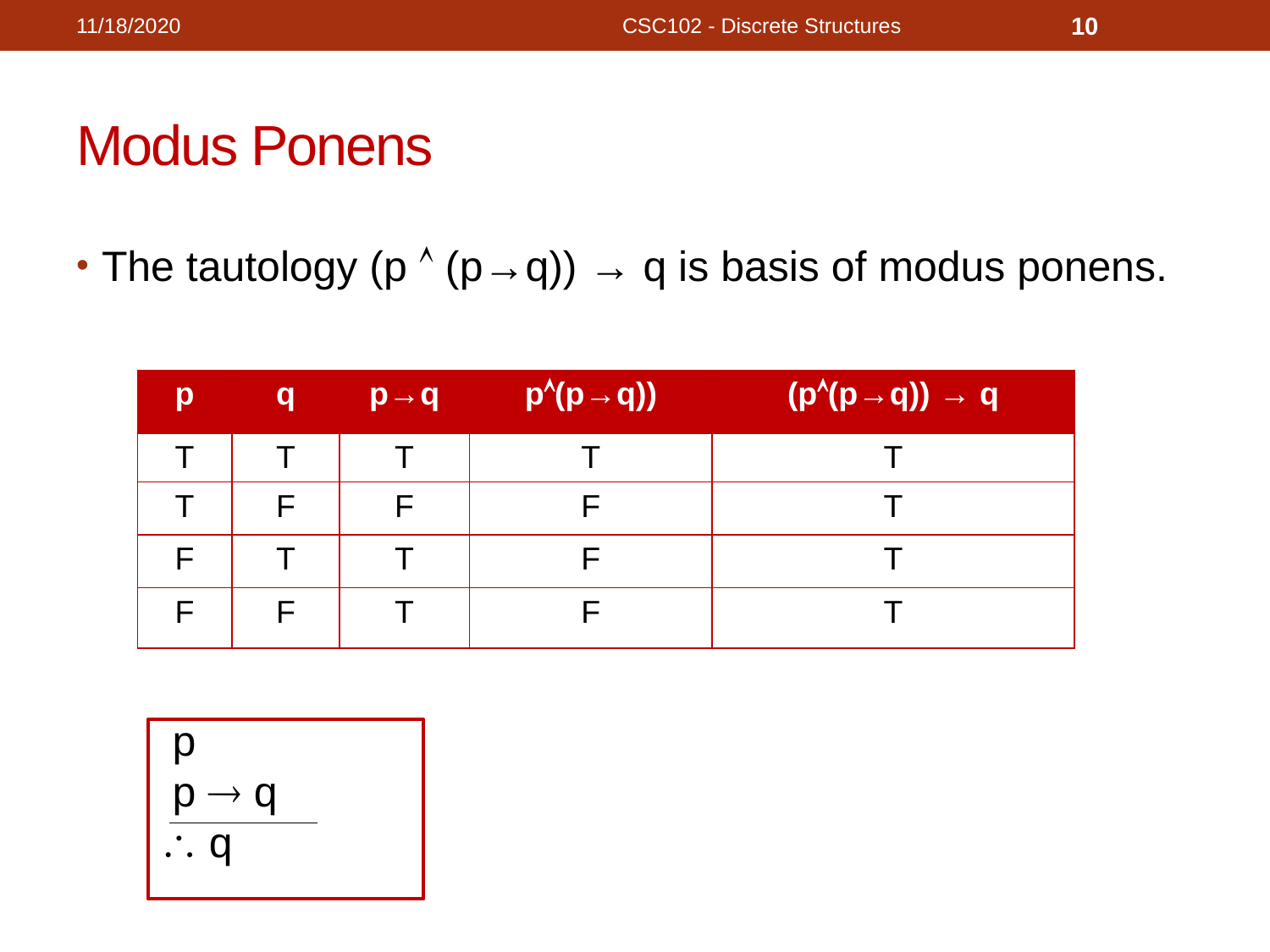

11/18/2020
CSC102 - Discrete Structures
10
# Modus Ponens
The tautology (p ∧ (p→q)) → q is basis of modus ponens.

| p | q | p→q | p∧(p→q)) | (p∧(p→q)) → q |
| --- | --- | --- | --- | --- |
| T | T | T | T | T |
| T | F | F | F | T |
| F | T | T | F | T |
| F | F | T | F | T |
 p
 p → q
∴ q